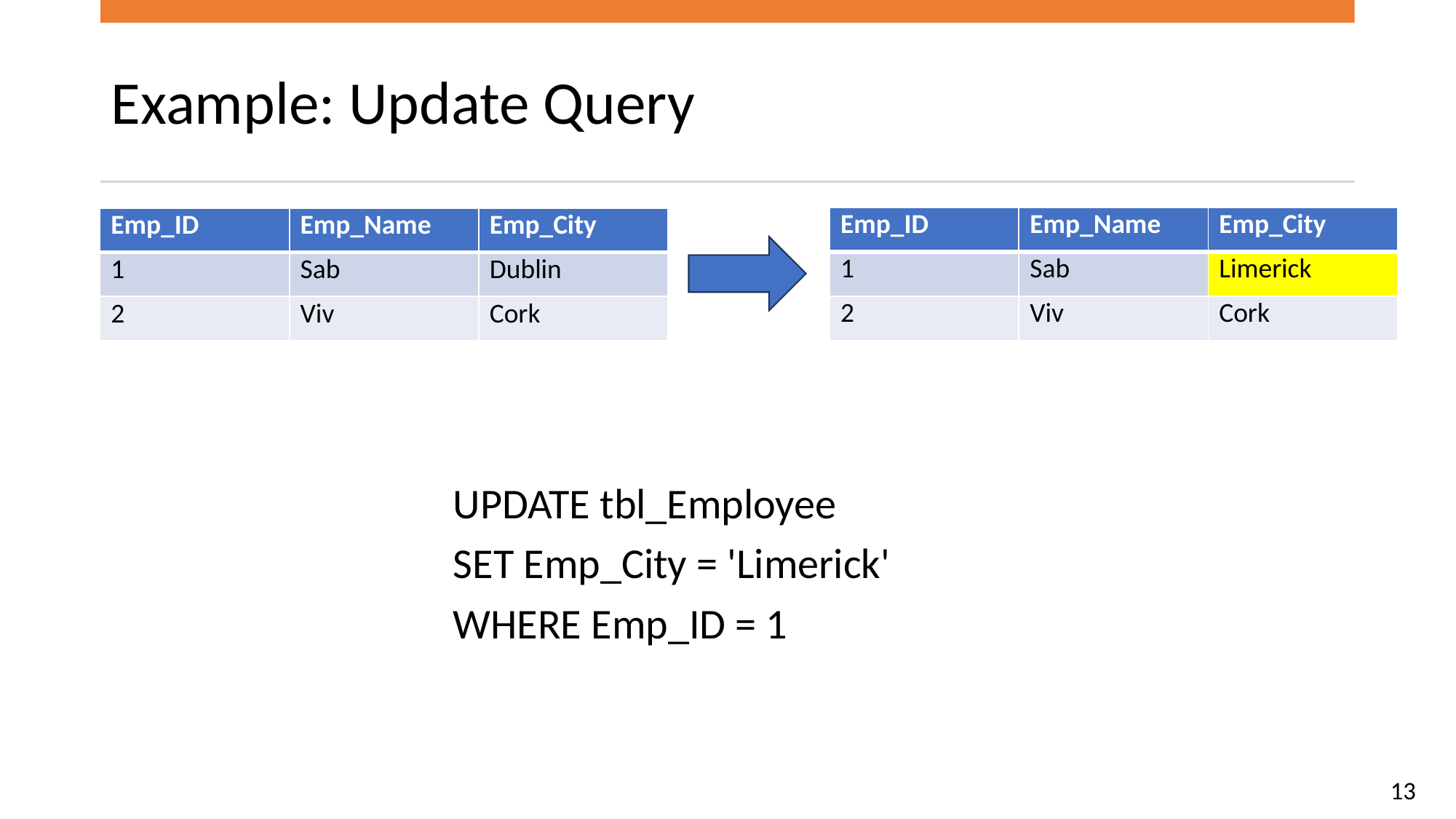

# Example: Update Query

| Emp\_ID | Emp\_Name | Emp\_City |
| --- | --- | --- |
| 1 | Sab | Limerick |
| 2 | Viv | Cork |
| Emp\_ID | Emp\_Name | Emp\_City |
| --- | --- | --- |
| 1 | Sab | Dublin |
| 2 | Viv | Cork |

UPDATE tbl_Employee
SET Emp_City = 'Limerick'
WHERE Emp_ID = 1
13